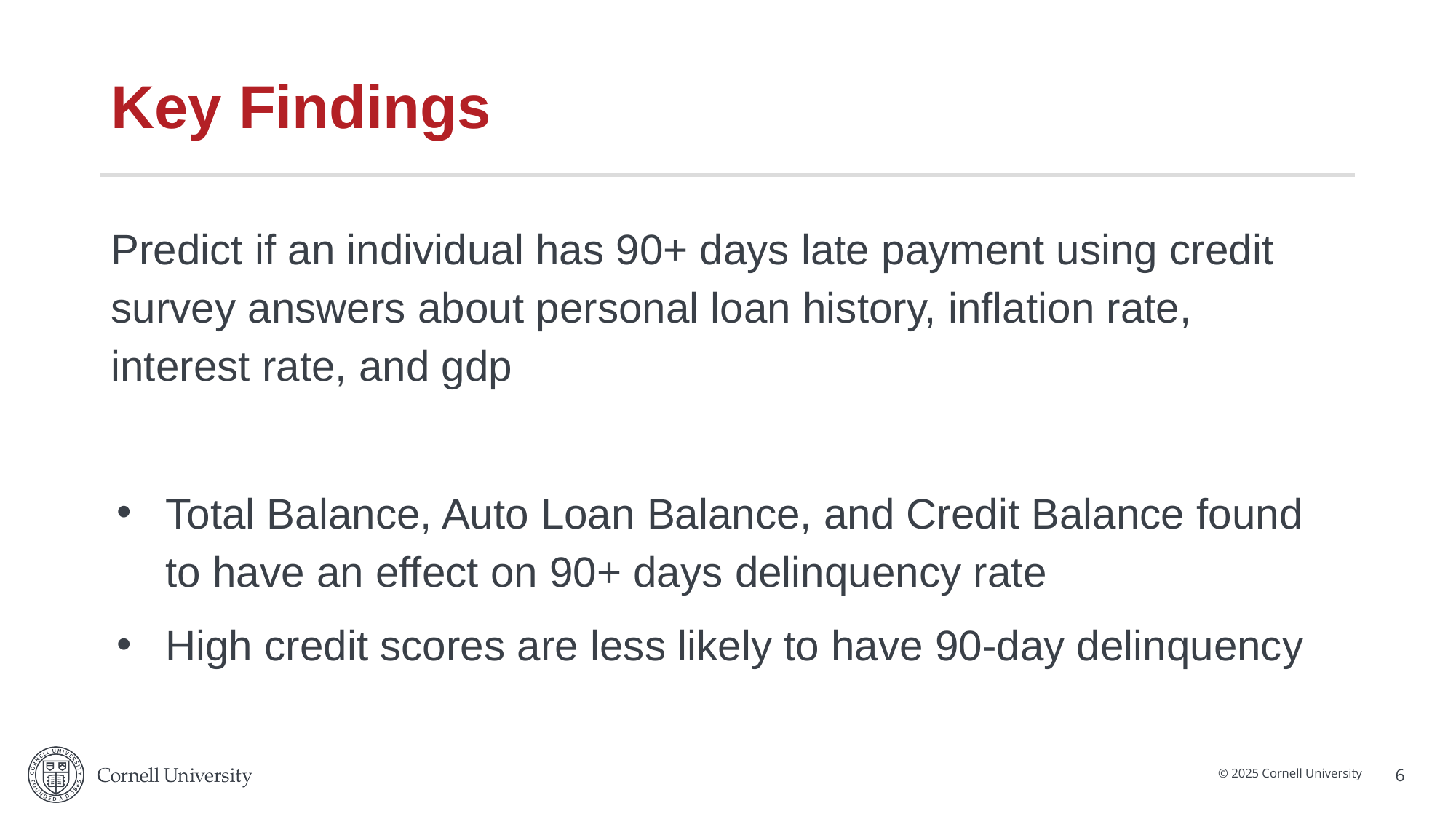

# Key Findings
Predict if an individual has 90+ days late payment using credit survey answers about personal loan history, inflation rate, interest rate, and gdp

Total Balance, Auto Loan Balance, and Credit Balance found to have an effect on 90+ days delinquency rate
High credit scores are less likely to have 90-day delinquency